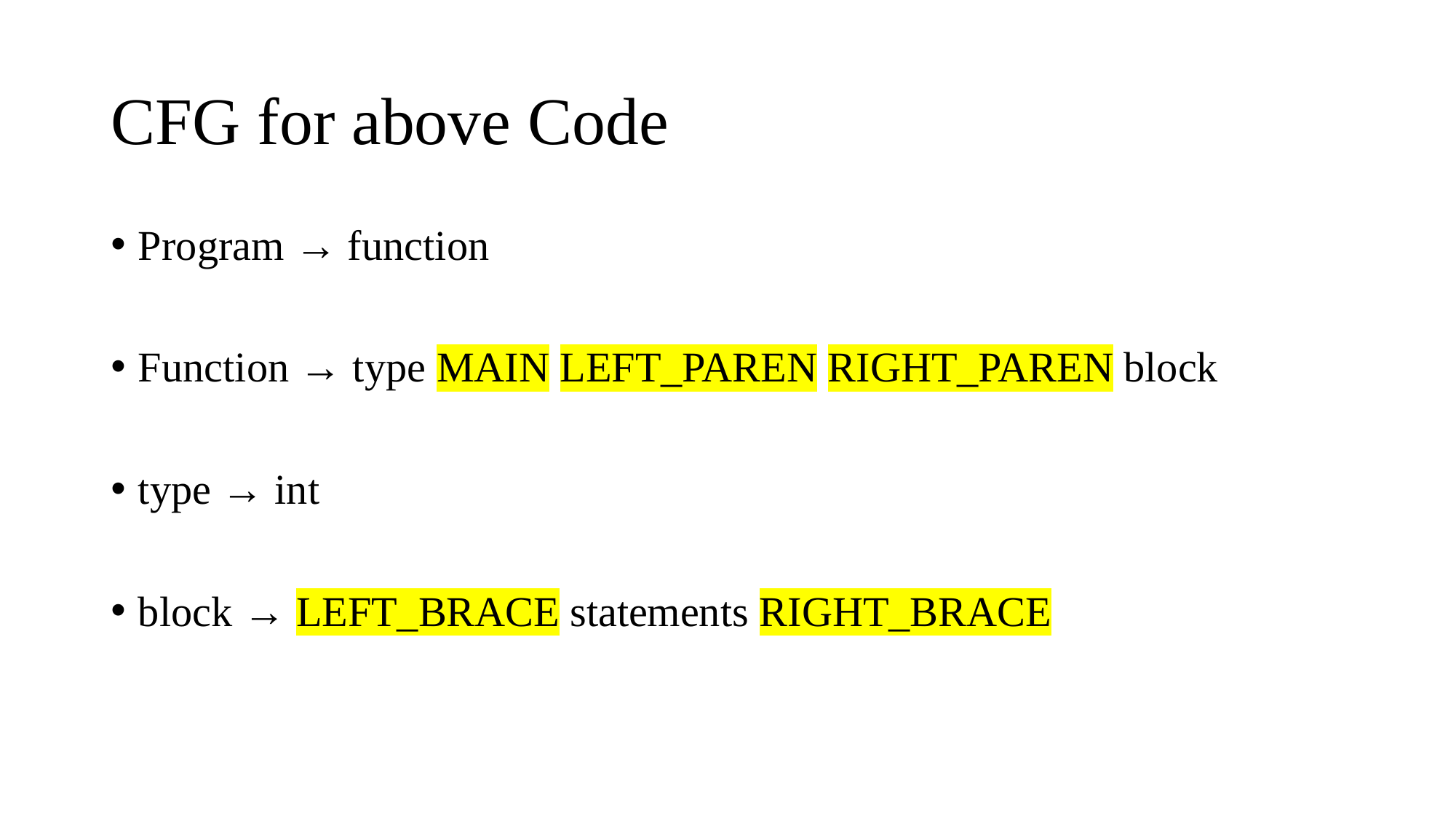

# CFG for above Code
Program → function

Function → type MAIN LEFT_PAREN RIGHT_PAREN block

type → int

block → LEFT_BRACE statements RIGHT_BRACE